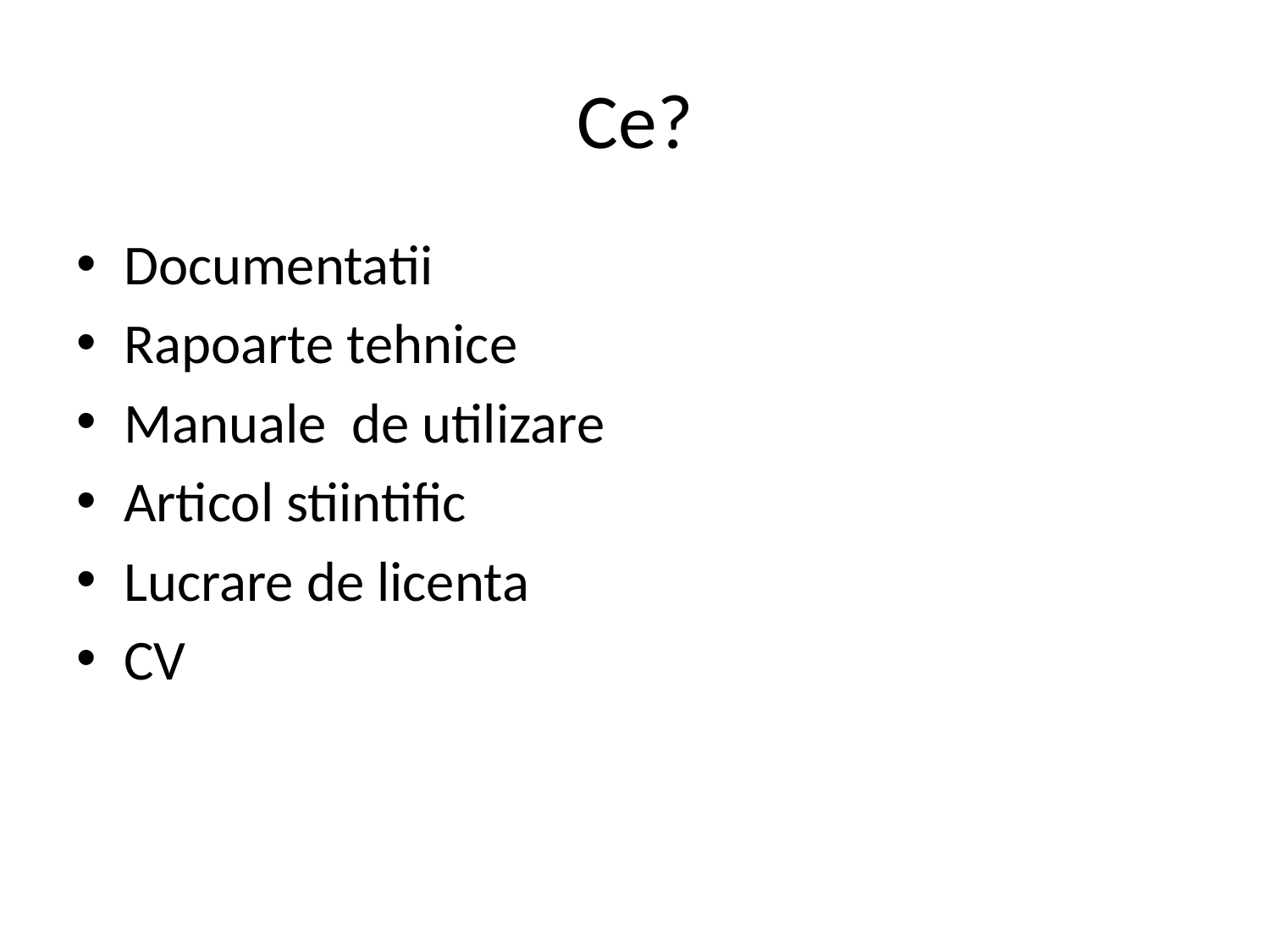

# Ce?
Documentatii
Rapoarte tehnice
Manuale  de utilizare
Articol stiintific
Lucrare de licenta
CV